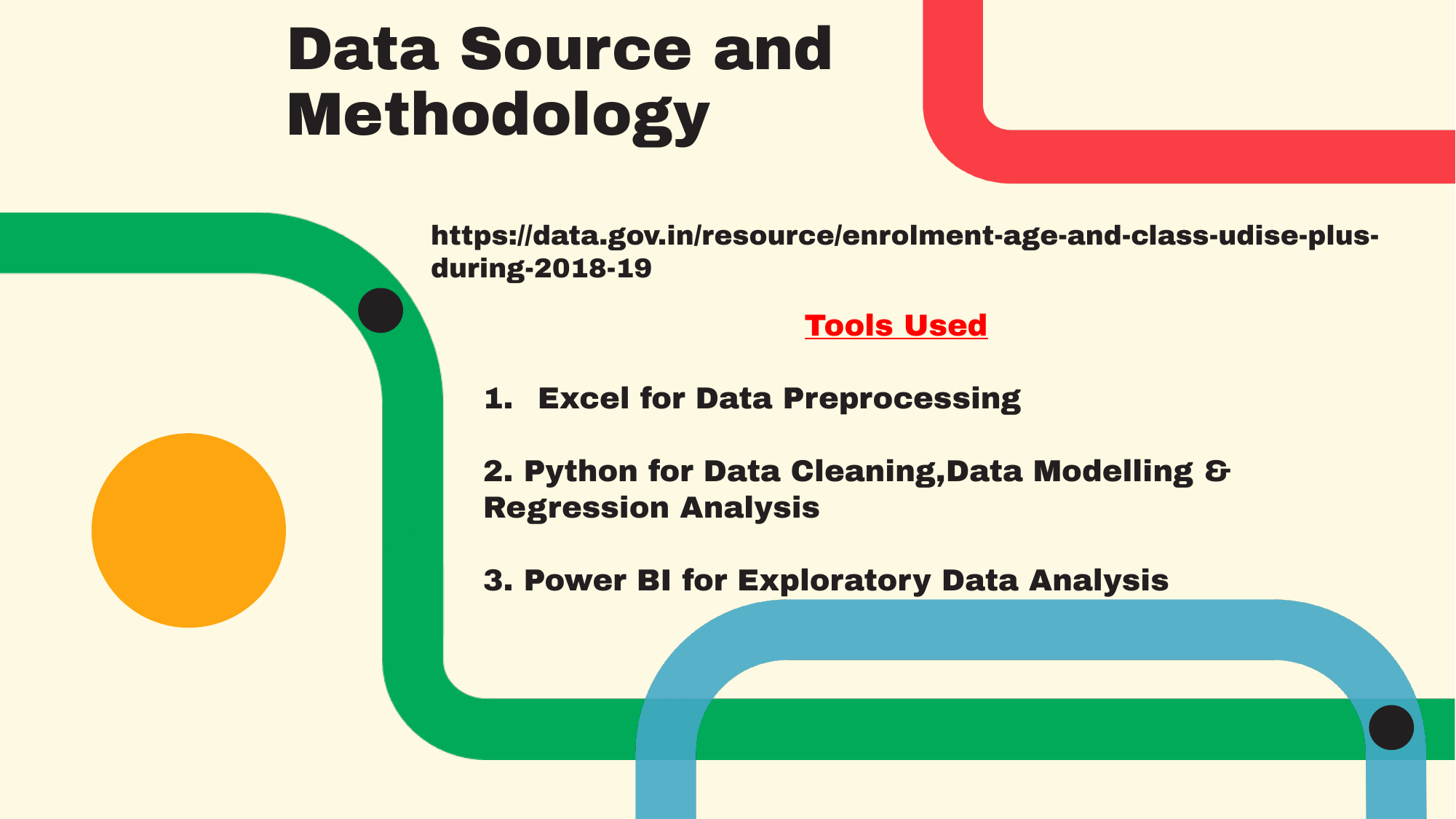

# Data Source and Methodology
https://data.gov.in/resource/enrolment-age-and-class-udise-plus-during-2018-19
Tools Used

Excel for Data Preprocessing

2. Python for Data Cleaning,Data Modelling & Regression Analysis

3. Power BI for Exploratory Data Analysis